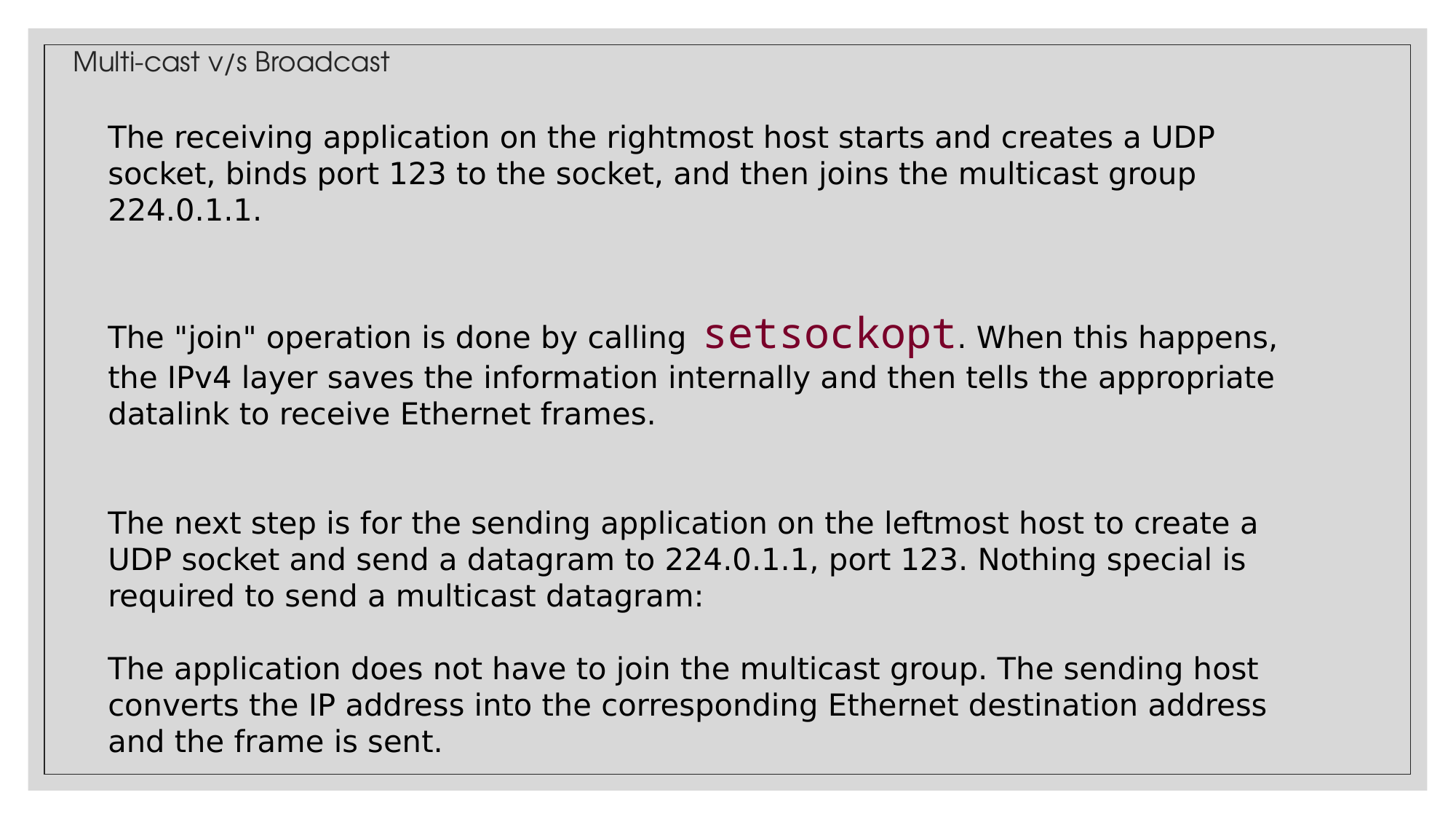

# Multi-cast v/s Broadcast
The receiving application on the rightmost host starts and creates a UDP socket, binds port 123 to the socket, and then joins the multicast group 224.0.1.1.

The "join" operation is done by calling setsockopt. When this happens, the IPv4 layer saves the information internally and then tells the appropriate datalink to receive Ethernet frames.

The next step is for the sending application on the leftmost host to create a UDP socket and send a datagram to 224.0.1.1, port 123. Nothing special is required to send a multicast datagram:

The application does not have to join the multicast group. The sending host converts the IP address into the corresponding Ethernet destination address and the frame is sent.